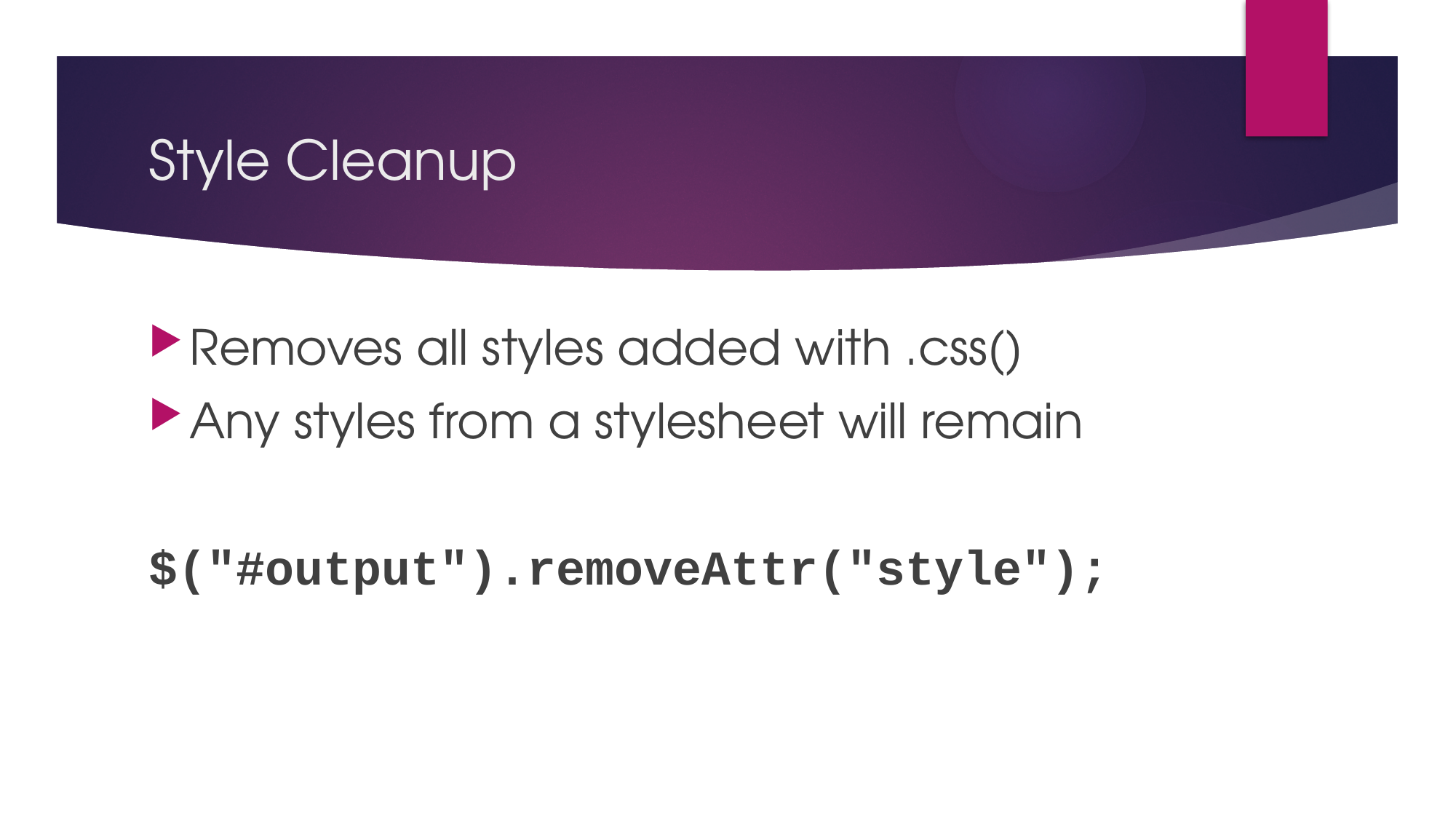

# Style Cleanup
Removes all styles added with .css()
Any styles from a stylesheet will remain

$("#output").removeAttr("style");